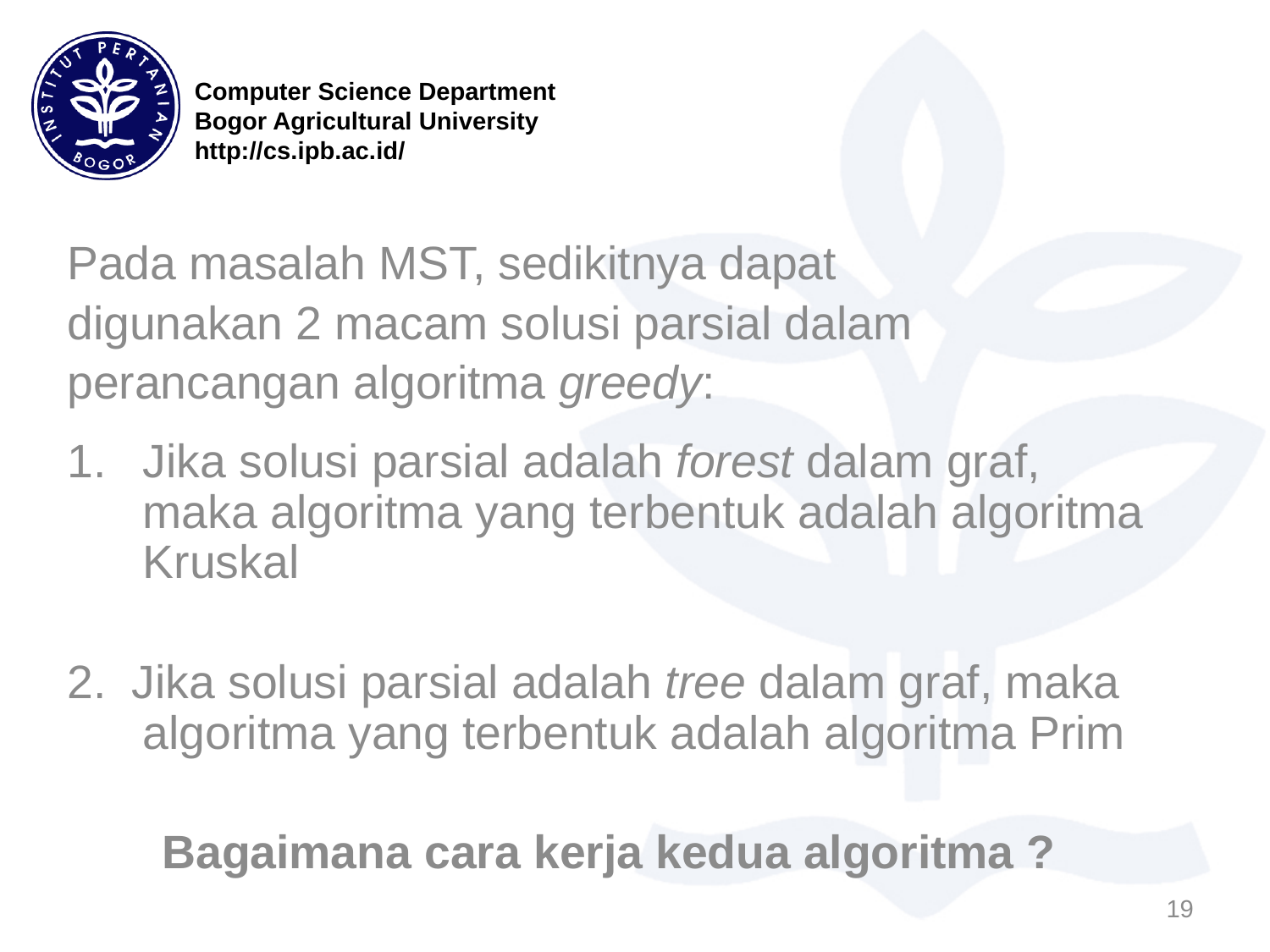

Pada masalah MST, sedikitnya dapat
digunakan 2 macam solusi parsial dalam
perancangan algoritma greedy:

Jika solusi parsial adalah forest dalam graf, maka algoritma yang terbentuk adalah algoritma Kruskal

2.  Jika solusi parsial adalah tree dalam graf, maka algoritma yang terbentuk adalah algoritma Prim

Bagaimana cara kerja kedua algoritma ?
19